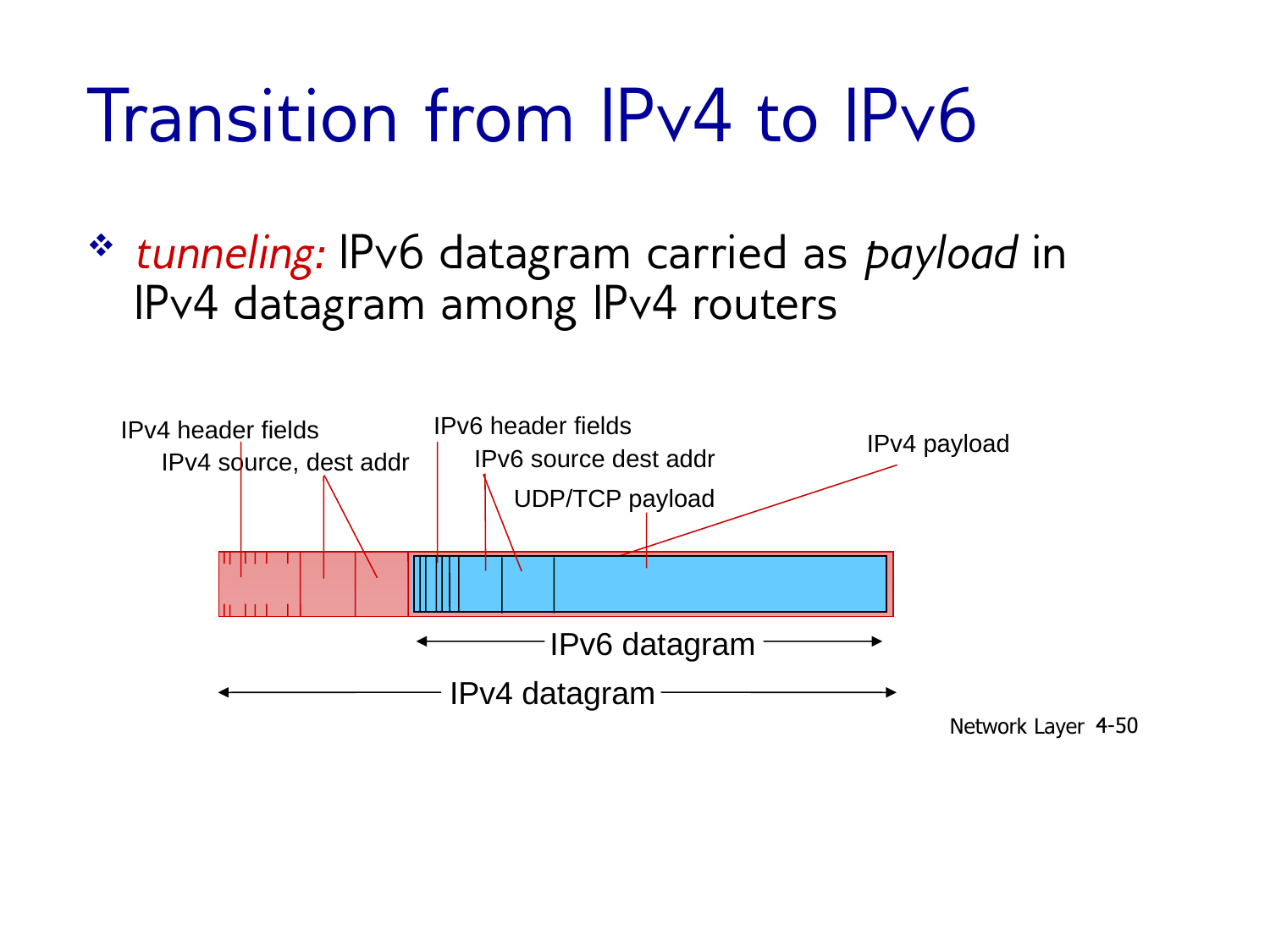

# Transition from IPv4 to IPv6
tunneling: IPv6 datagram carried as payload in IPv4 datagram among IPv4 routers
IPv4 header fields
IPv6 header fields
IPv6 source dest addr

UDP/TCP payload

IPv4 payload

IPv4 source, dest addr

IPv6 datagram

IPv4 datagram

4-50
Network Layer